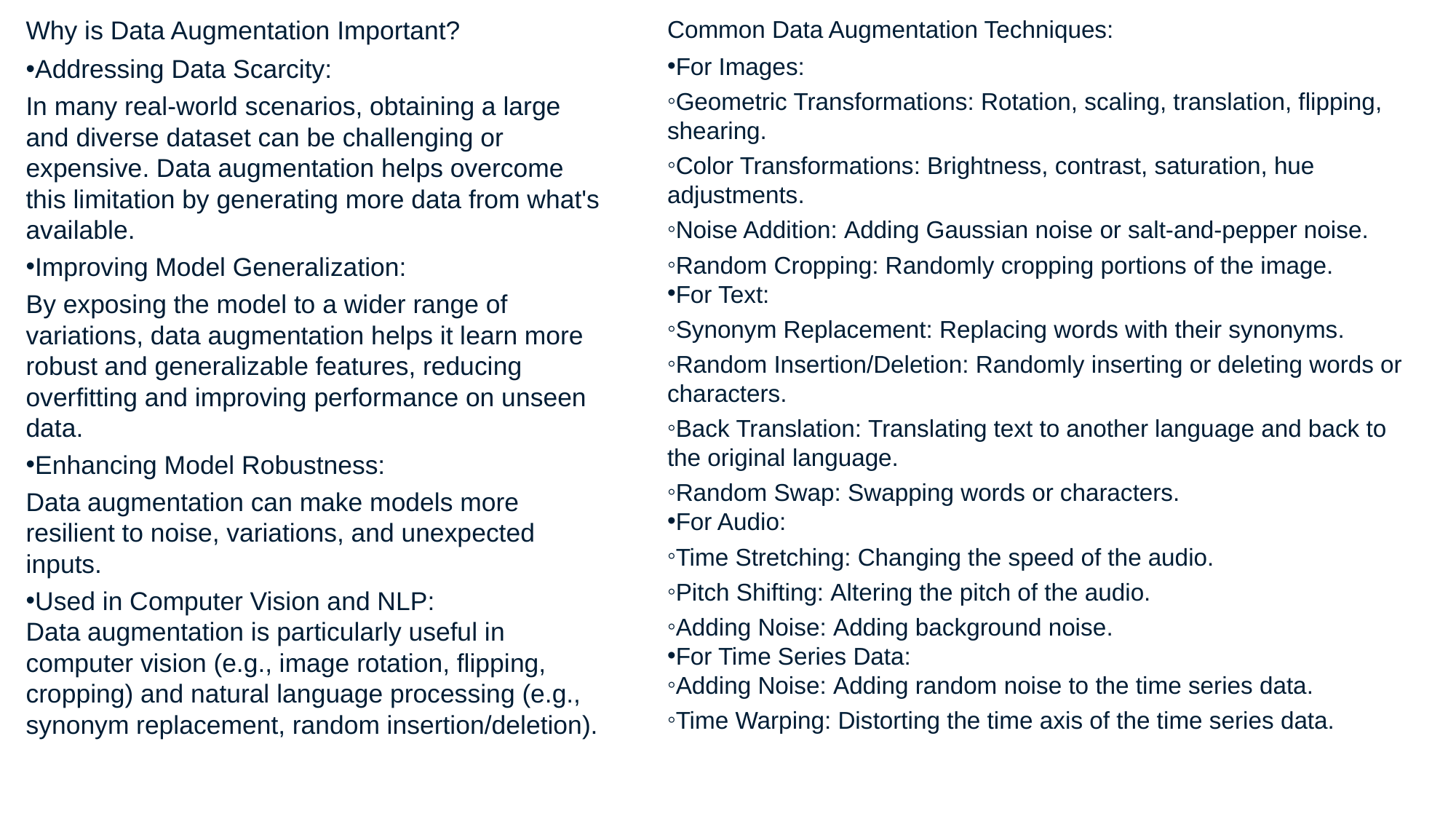

Why is Data Augmentation Important?
Addressing Data Scarcity:
In many real-world scenarios, obtaining a large and diverse dataset can be challenging or expensive. Data augmentation helps overcome this limitation by generating more data from what's available.
Improving Model Generalization:
By exposing the model to a wider range of variations, data augmentation helps it learn more robust and generalizable features, reducing overfitting and improving performance on unseen data.
Enhancing Model Robustness:
Data augmentation can make models more resilient to noise, variations, and unexpected inputs.
Used in Computer Vision and NLP:
Data augmentation is particularly useful in computer vision (e.g., image rotation, flipping, cropping) and natural language processing (e.g., synonym replacement, random insertion/deletion).
Common Data Augmentation Techniques:
For Images:
Geometric Transformations: Rotation, scaling, translation, flipping, shearing.
Color Transformations: Brightness, contrast, saturation, hue adjustments.
Noise Addition: Adding Gaussian noise or salt-and-pepper noise.
Random Cropping: Randomly cropping portions of the image.
For Text:
Synonym Replacement: Replacing words with their synonyms.
Random Insertion/Deletion: Randomly inserting or deleting words or characters.
Back Translation: Translating text to another language and back to the original language.
Random Swap: Swapping words or characters.
For Audio:
Time Stretching: Changing the speed of the audio.
Pitch Shifting: Altering the pitch of the audio.
Adding Noise: Adding background noise.
For Time Series Data:
Adding Noise: Adding random noise to the time series data.
Time Warping: Distorting the time axis of the time series data.